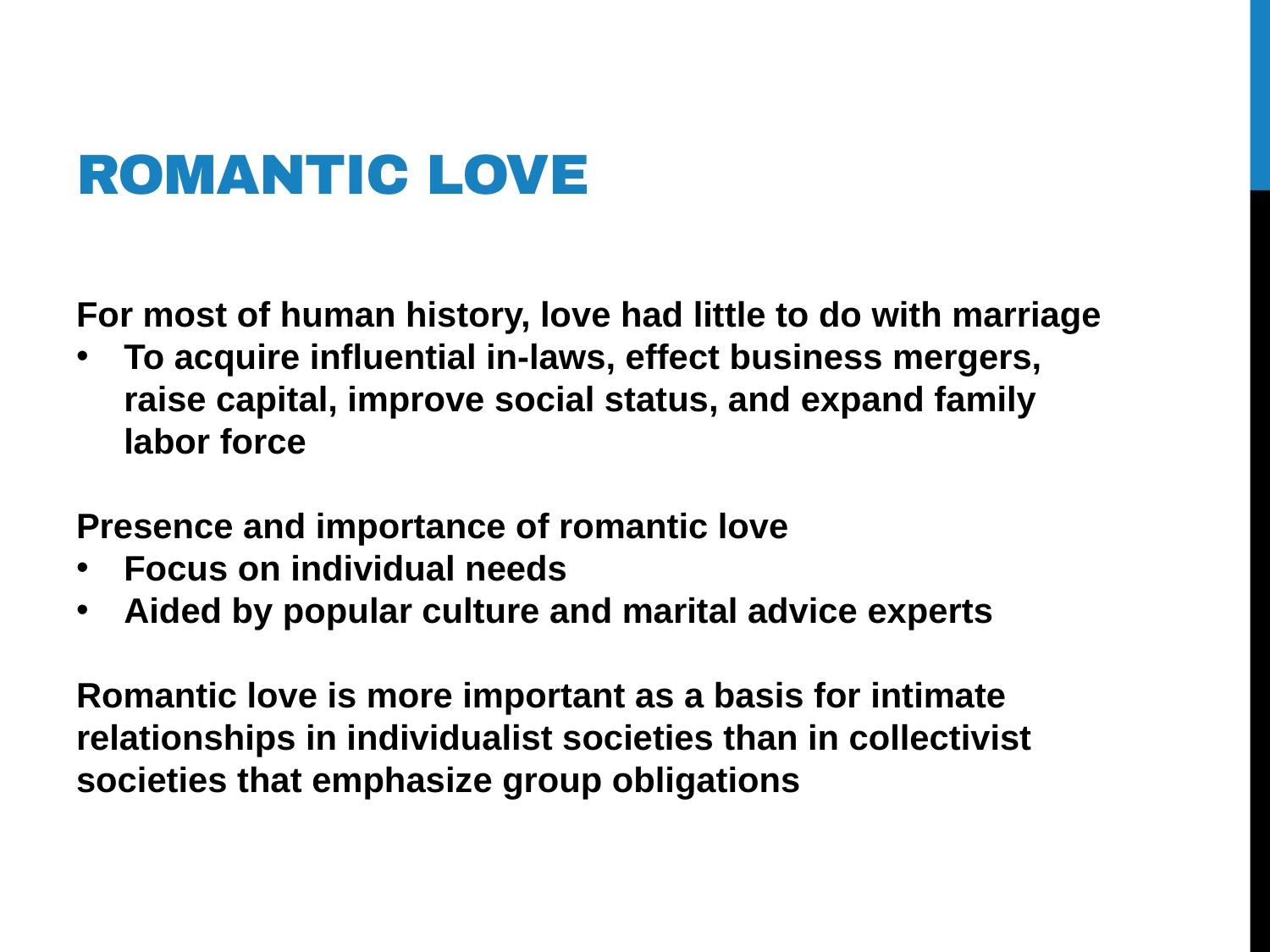

# romantic love

For most of human history, love had little to do with marriage
To acquire influential in-laws, effect business mergers, raise capital, improve social status, and expand family labor force

Presence and importance of romantic love
Focus on individual needs
Aided by popular culture and marital advice experts

Romantic love is more important as a basis for intimate relationships in individualist societies than in collectivist societies that emphasize group obligations